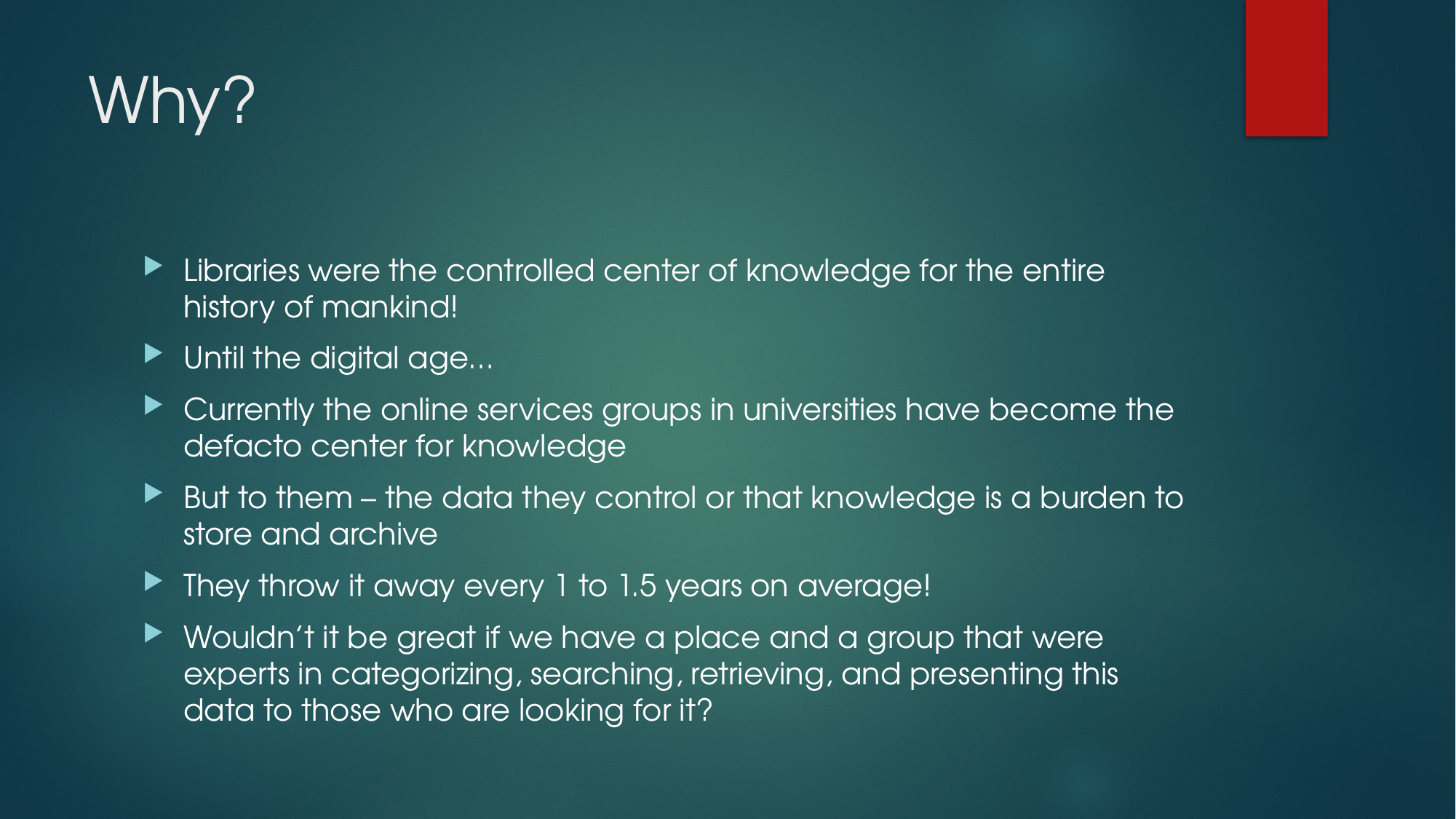

# Why?
Libraries were the controlled center of knowledge for the entire history of mankind!
Until the digital age…
Currently the online services groups in universities have become the defacto center for knowledge
But to them – the data they control or that knowledge is a burden to store and archive
They throw it away every 1 to 1.5 years on average!
Wouldn’t it be great if we have a place and a group that were experts in categorizing, searching, retrieving, and presenting this data to those who are looking for it?